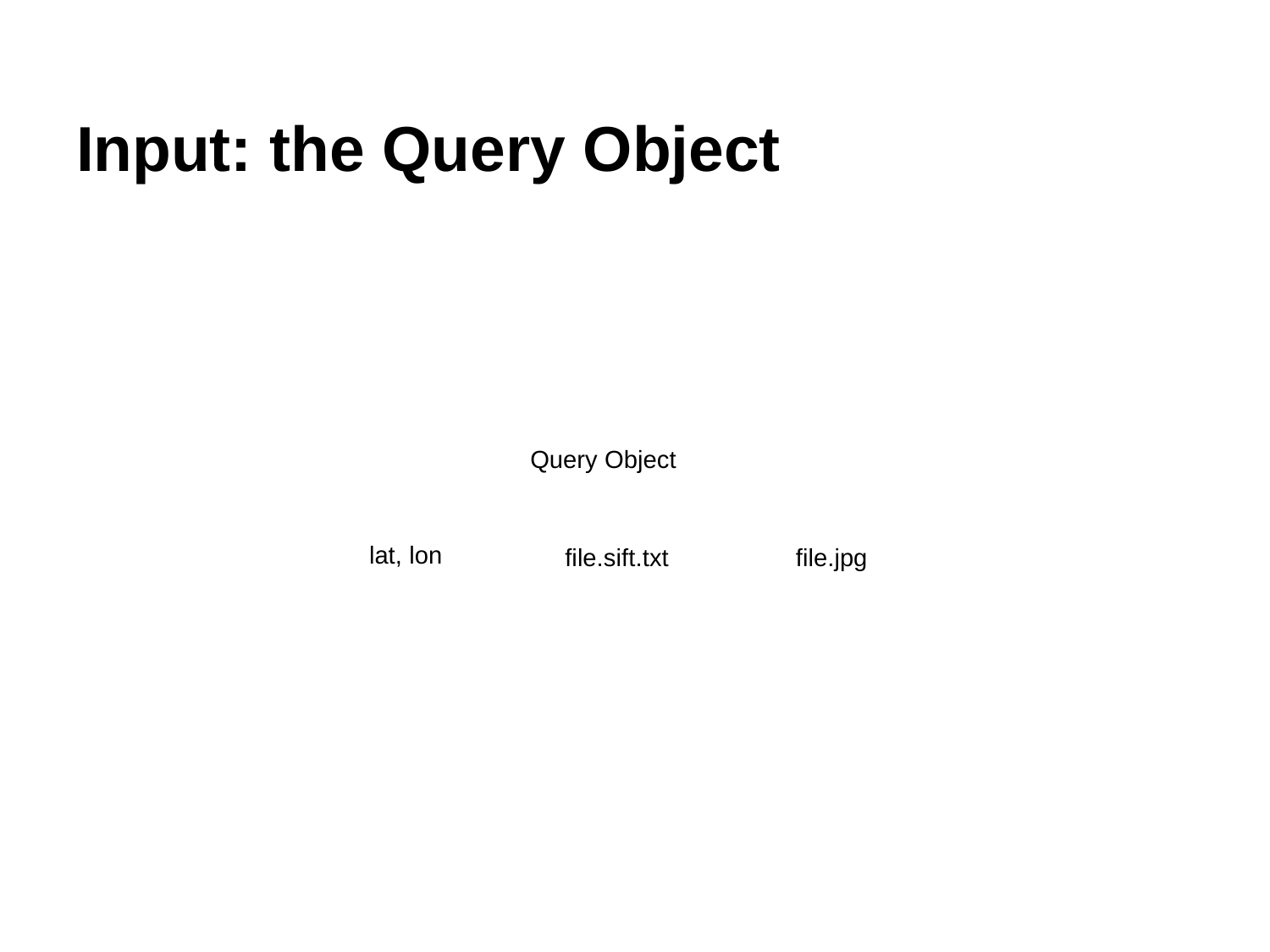

# Input: the Query Object
Query Object
lat, lon
file.sift.txt
file.jpg